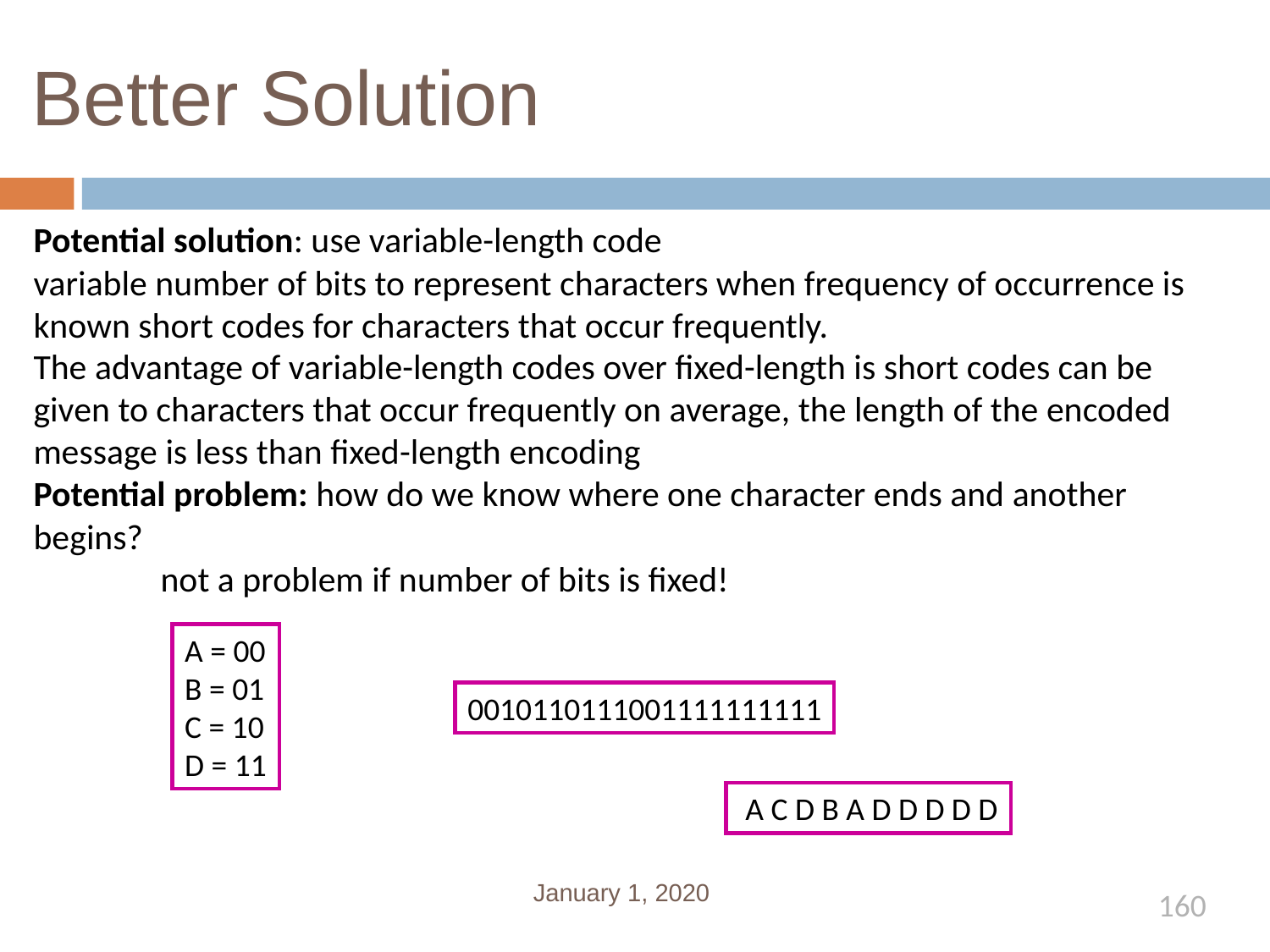

# Better Solution
Potential solution: use variable-length code
variable number of bits to represent characters when frequency of occurrence is known short codes for characters that occur frequently.
The advantage of variable-length codes over fixed-length is short codes can be given to characters that occur frequently on average, the length of the encoded message is less than fixed-length encoding
Potential problem: how do we know where one character ends and another begins?
not a problem if number of bits is fixed!
A = 00
B = 01
C = 10
D = 11
0010110111001111111111
 A C D B A D D D D D
January 1, 2020
160